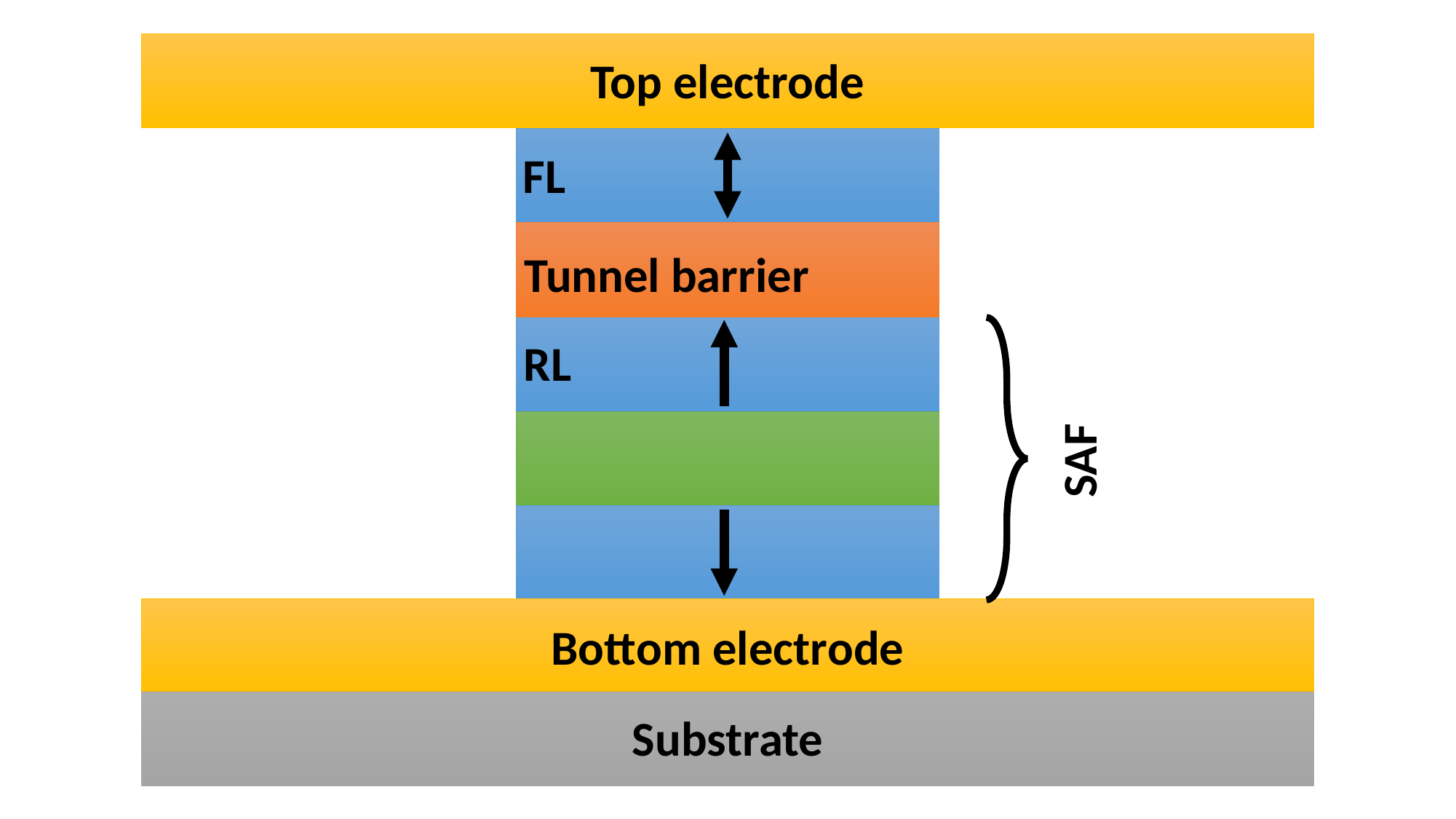

Top electrode

FL

Tunnel barrier

RL
SAF

Bottom electrode

Substrate